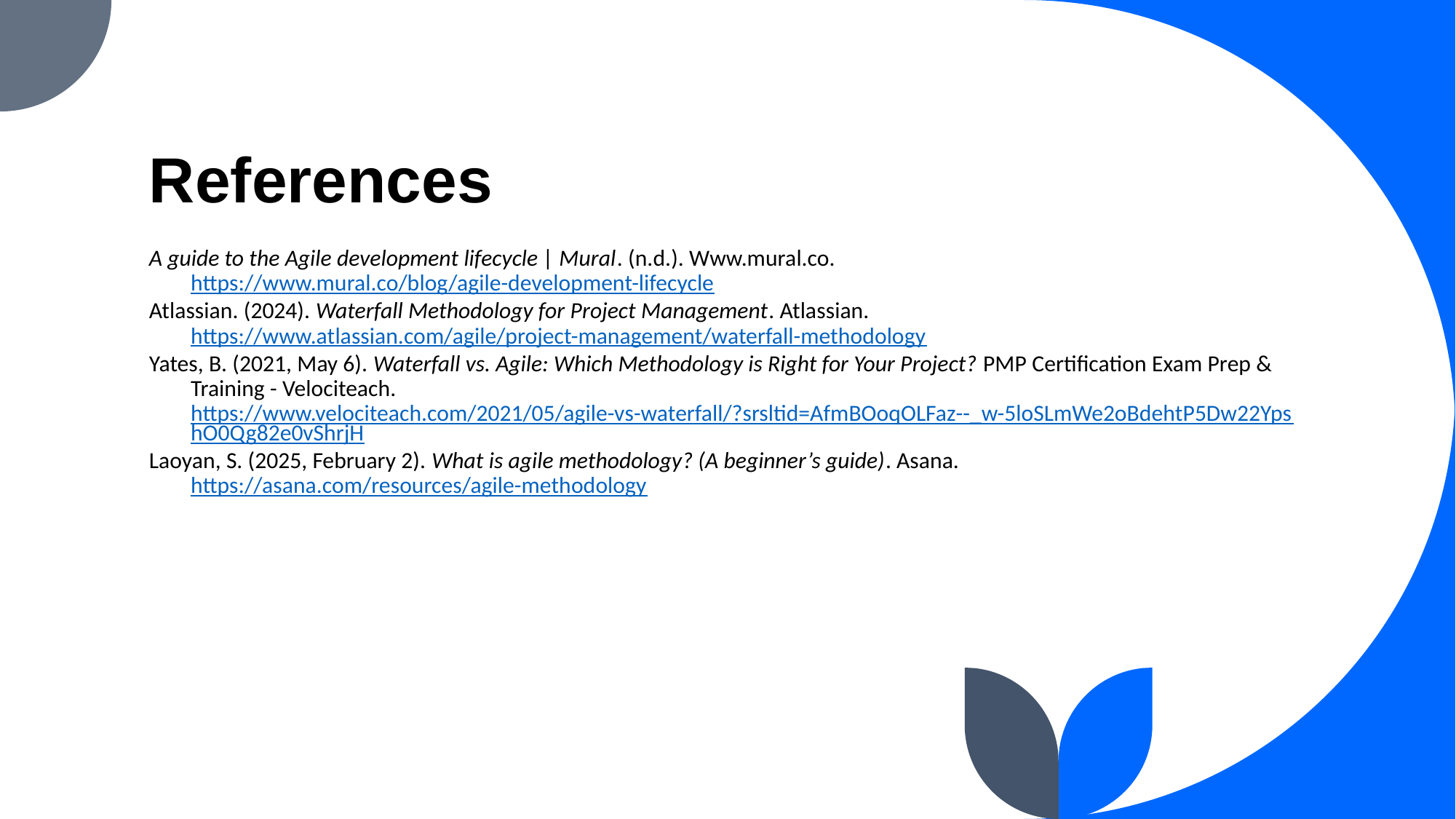

# References
A guide to the Agile development lifecycle | Mural. (n.d.). Www.mural.co. https://www.mural.co/blog/agile-development-lifecycle
Atlassian. (2024). Waterfall Methodology for Project Management. Atlassian. https://www.atlassian.com/agile/project-management/waterfall-methodology
Yates, B. (2021, May 6). Waterfall vs. Agile: Which Methodology is Right for Your Project? PMP Certification Exam Prep & Training - Velociteach. https://www.velociteach.com/2021/05/agile-vs-waterfall/?srsltid=AfmBOoqOLFaz--_w-5loSLmWe2oBdehtP5Dw22YpshO0Qg82e0vShrjH
Laoyan, S. (2025, February 2). What is agile methodology? (A beginner’s guide). Asana. https://asana.com/resources/agile-methodology

‌

‌

‌

‌